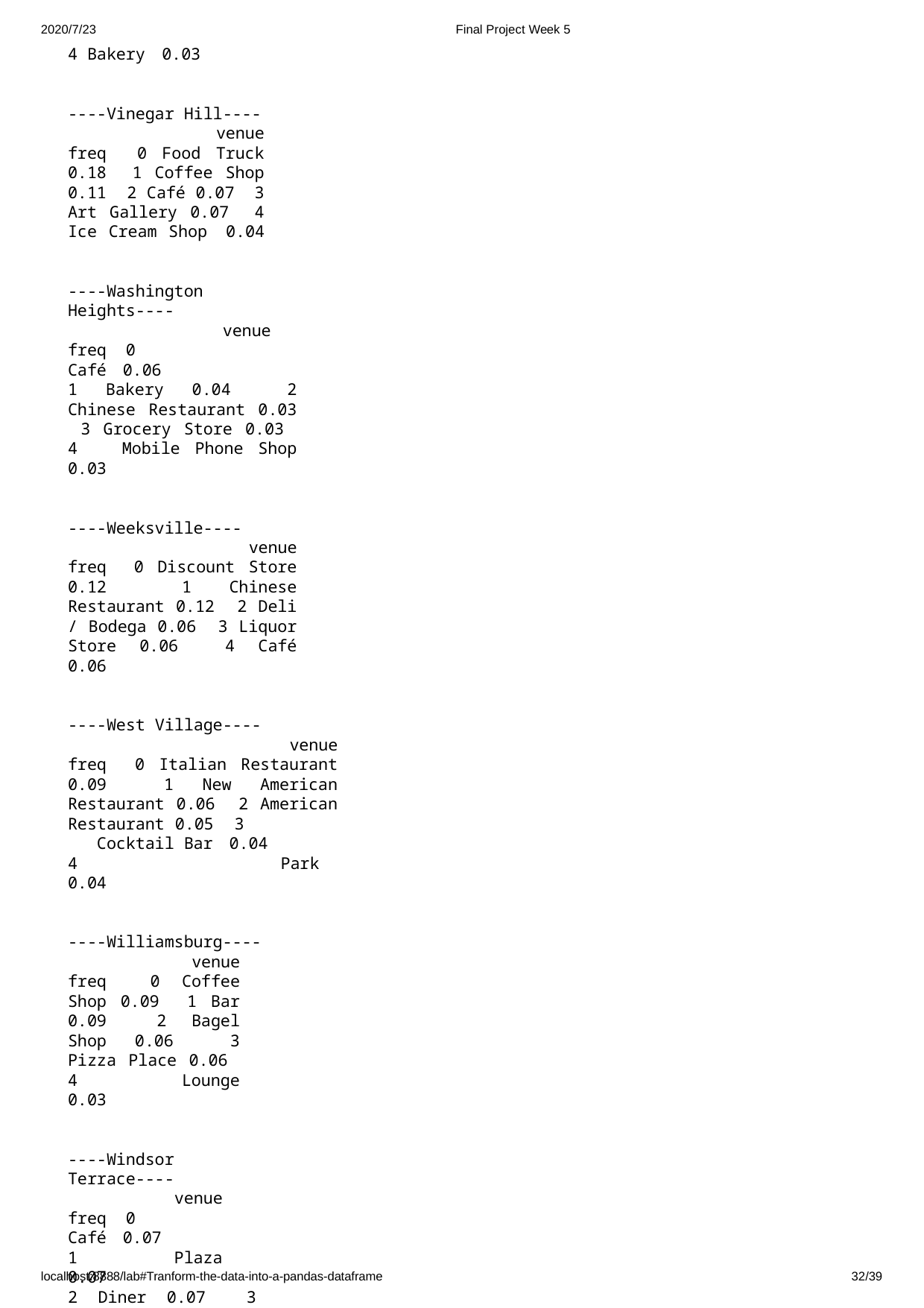

2020/7/23
4 Bakery 0.03

----Vinegar Hill----
            venue freq  0 Food Truck 0.18  1 Coffee Shop 0.11  2 Café 0.07  3 Art Gallery 0.07  4 Ice Cream Shop 0.04

----Washington Heights----
                venue freq  0                Café 0.06
1 Bakery 0.04  2 Chinese Restaurant 0.03  3 Grocery Store 0.03  4   Mobile Phone Shop 0.03

----Weeksville----
                venue freq  0 Discount Store 0.12  1 Chinese Restaurant 0.12  2 Deli / Bodega 0.06  3 Liquor Store 0.06  4 Café 0.06

----West Village----
                     venue freq  0 Italian Restaurant 0.09  1 New American Restaurant 0.06  2 American Restaurant 0.05  3             Cocktail Bar 0.04
4                     Park 0.04

----Williamsburg----
         venue freq  0 Coffee Shop 0.09  1 Bar 0.09  2 Bagel Shop 0.06  3 Pizza Place 0.06  4       Lounge 0.03

----Windsor Terrace----
           venue freq  0           Café 0.07
1          Plaza 0.07
2 Diner 0.07  3 Grocery Store 0.07  4           Park 0.07

----Wingate----
                 venue freq  0 Fried Chicken Joint 0.10  1 Deli / Bodega 0.05
Final Project Week 5
localhost:8888/lab#Tranform-the-data-into-a-pandas-dataframe
32/39